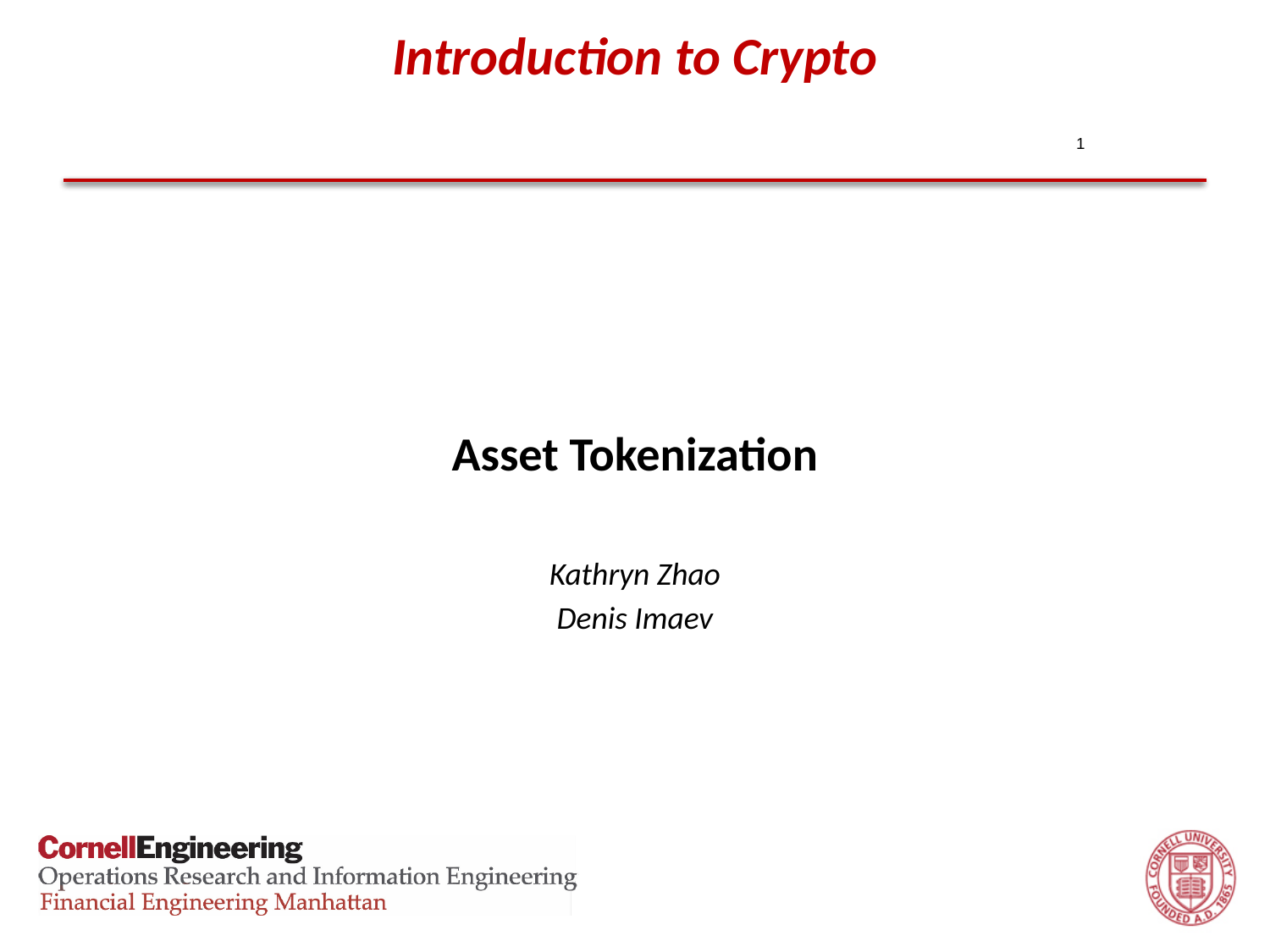

# Introduction to Crypto
1

Asset Tokenization

Kathryn Zhao
Denis Imaev